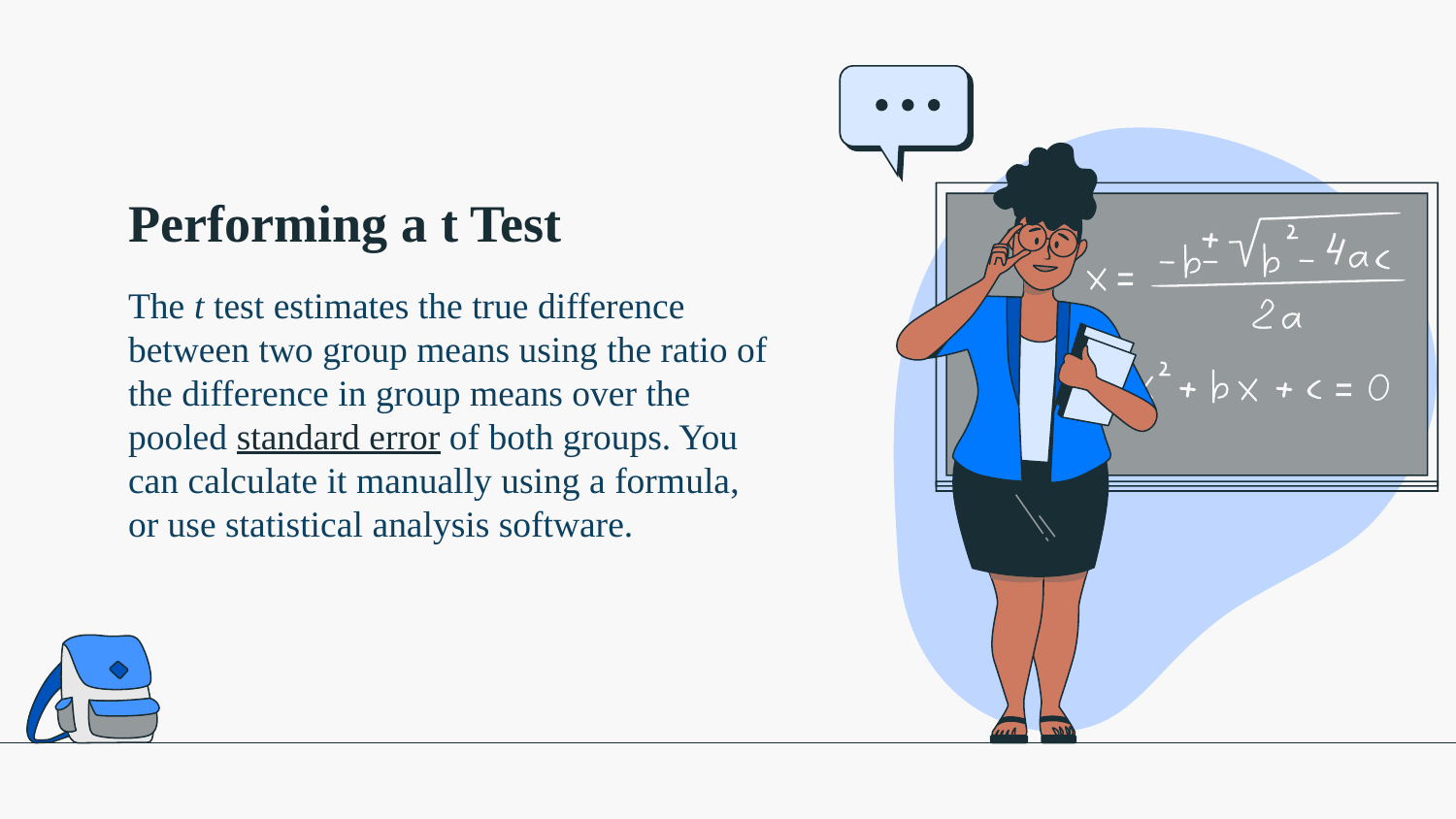

Performing a t Test

# The t test estimates the true difference between two group means using the ratio of the difference in group means over the pooled standard error of both groups. You can calculate it manually using a formula, or use statistical analysis software.